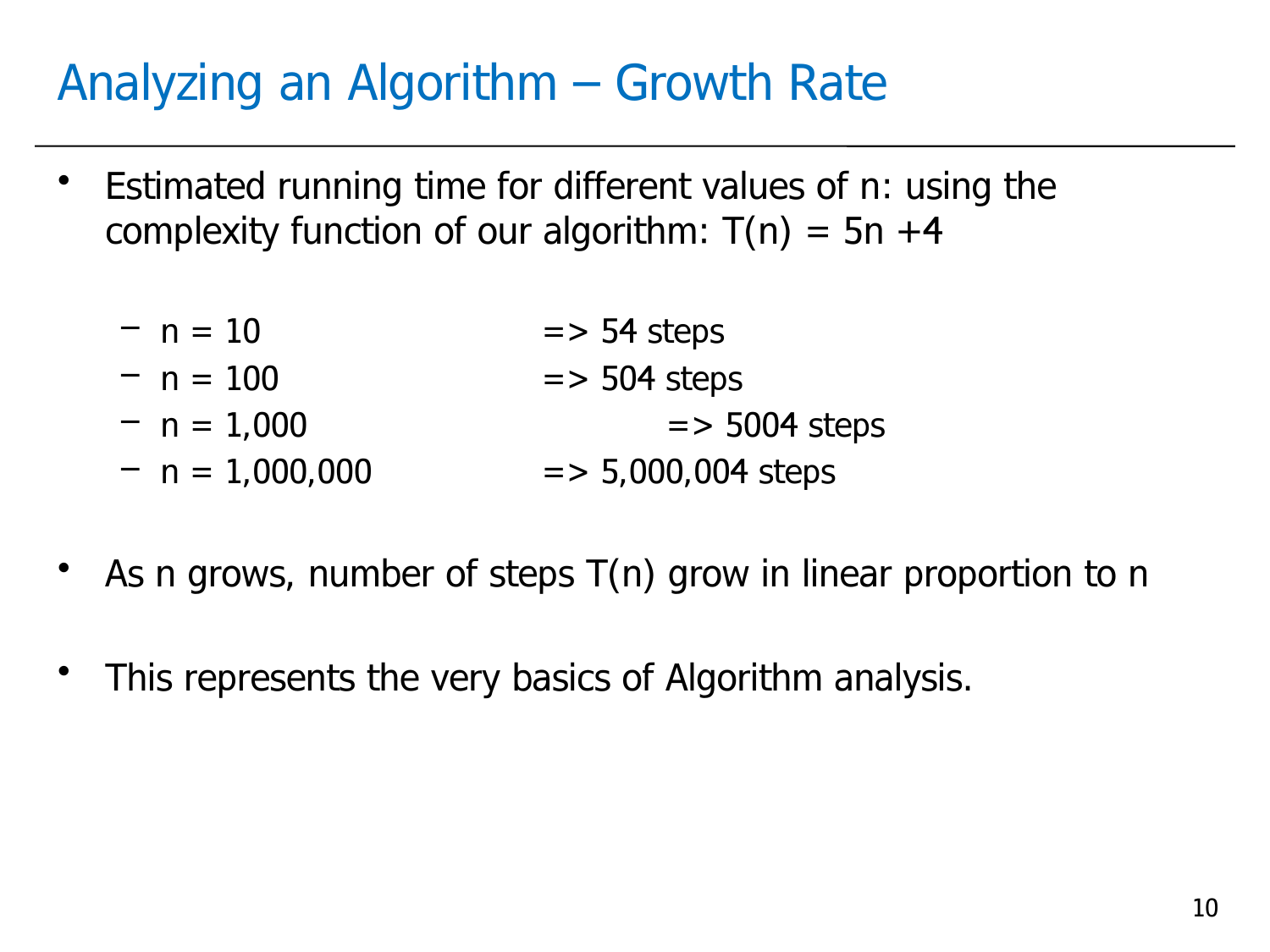

# Analyzing an Algorithm – Growth Rate
Estimated running time for different values of n: using the complexity function of our algorithm: T(n) = 5n +4

n = 10			=> 54 steps
n = 100			=> 504 steps
n = 1,000		            => 5004 steps
n = 1,000,000		=> 5,000,004 steps

As n grows, number of steps T(n) grow in linear proportion to n

This represents the very basics of Algorithm analysis.

10